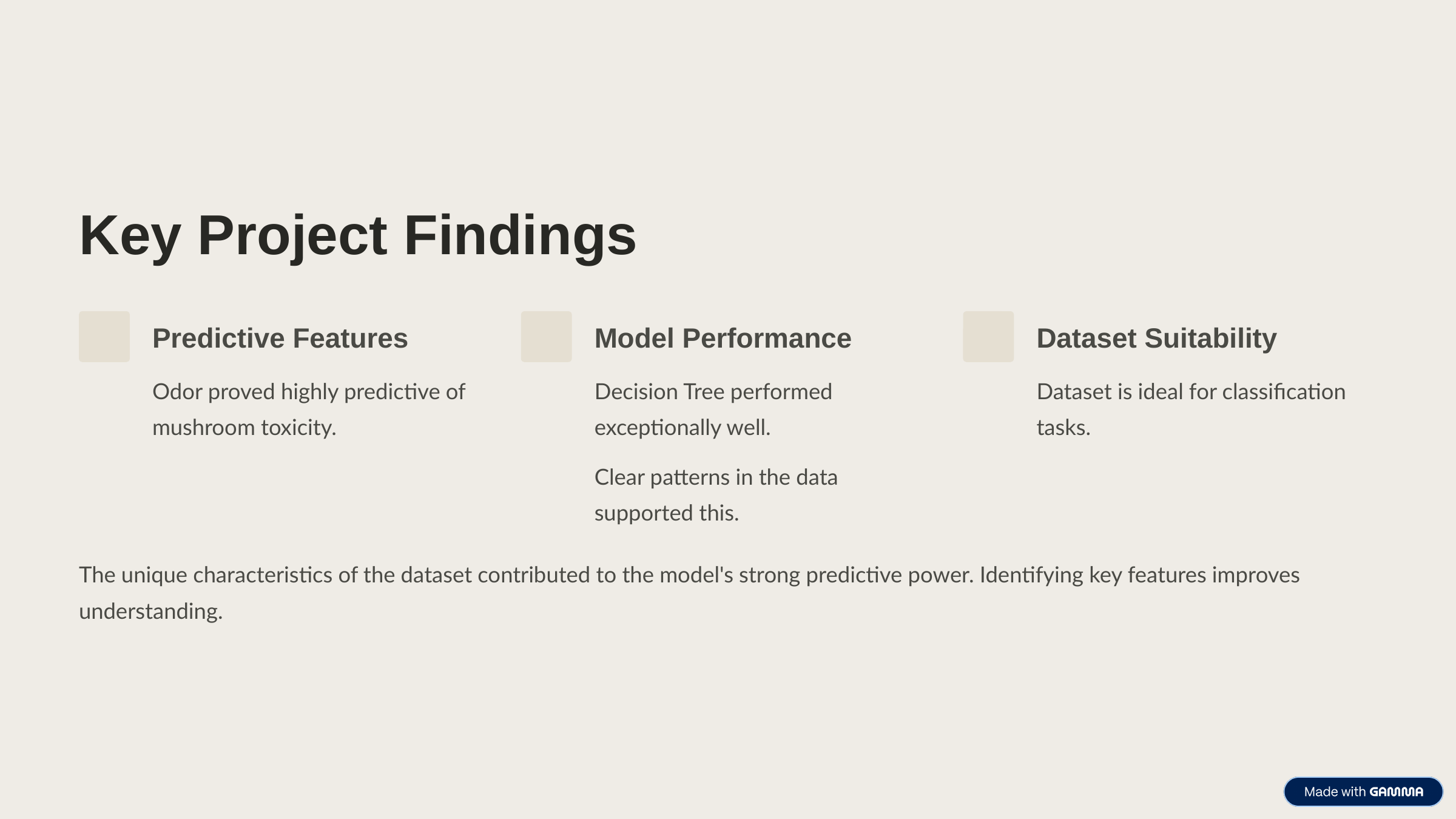

Key Project Findings

Predictive Features
Model Performance
Dataset Suitability
Odor proved highly predictive of mushroom toxicity.
Decision Tree performed exceptionally well.
Dataset is ideal for classification tasks.
Clear patterns in the data supported this.
The unique characteristics of the dataset contributed to the model's strong predictive power. Identifying key features improves understanding.